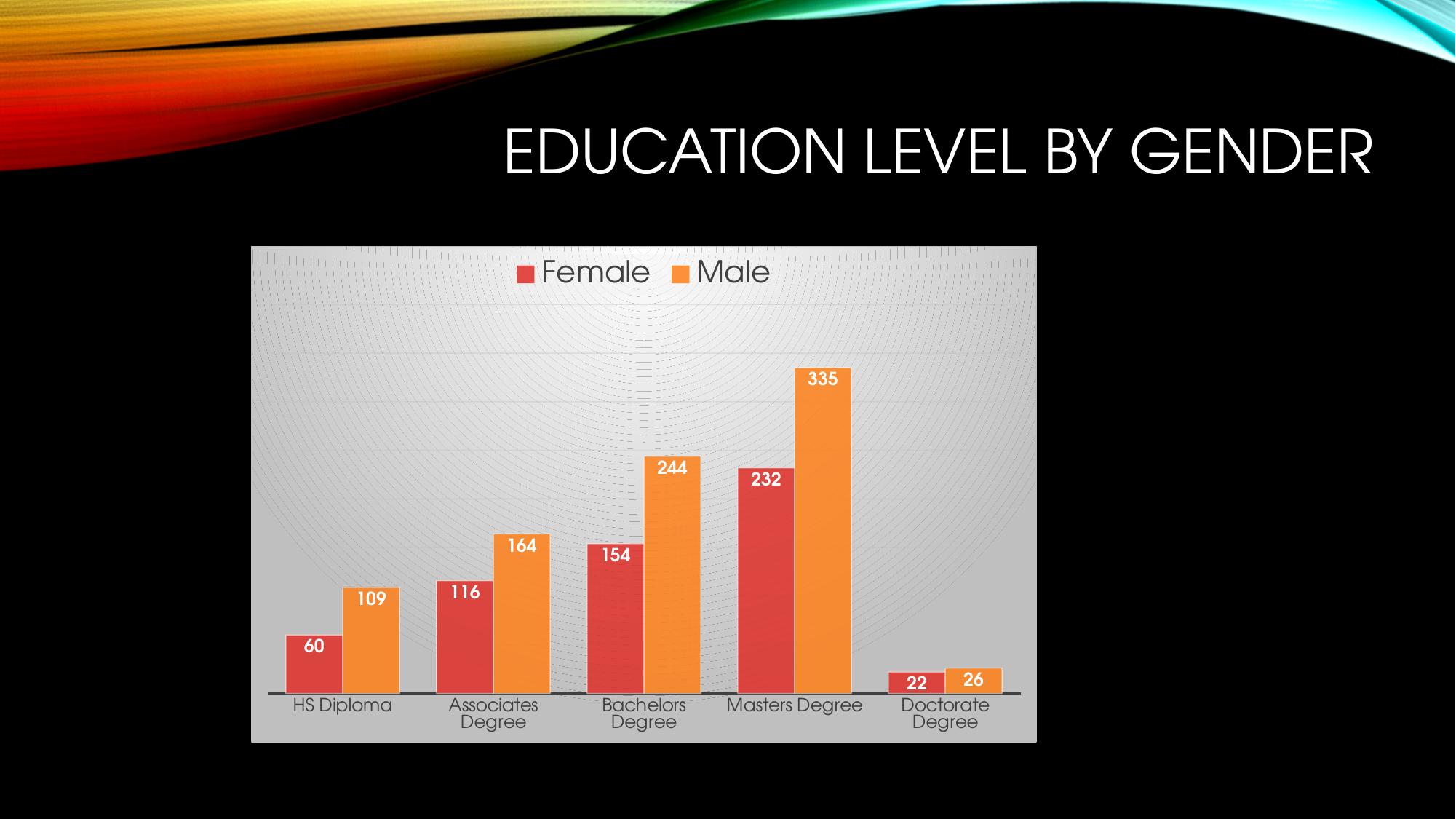

# Education level by gender

### Chart

| Category | Female | Male |
|---|---|---|
| HS Diploma | 60.0 | 109.0 |
| Associates Degree | 116.0 | 164.0 |
| Bachelors Degree | 154.0 | 244.0 |
| Masters Degree | 232.0 | 335.0 |
| Doctorate Degree | 22.0 | 26.0 |